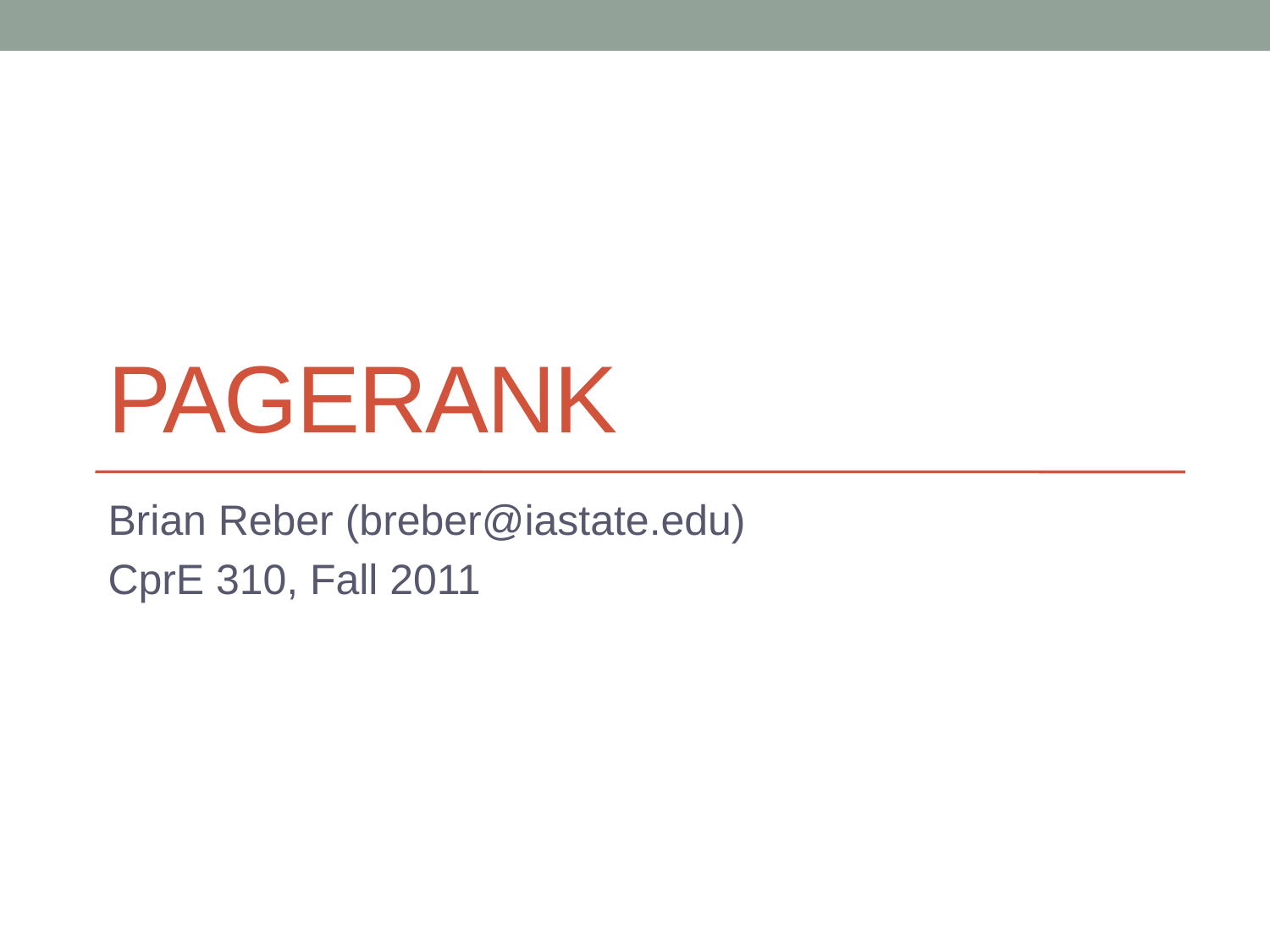

# PageRank
Brian Reber (breber@iastate.edu)
CprE 310, Fall 2011